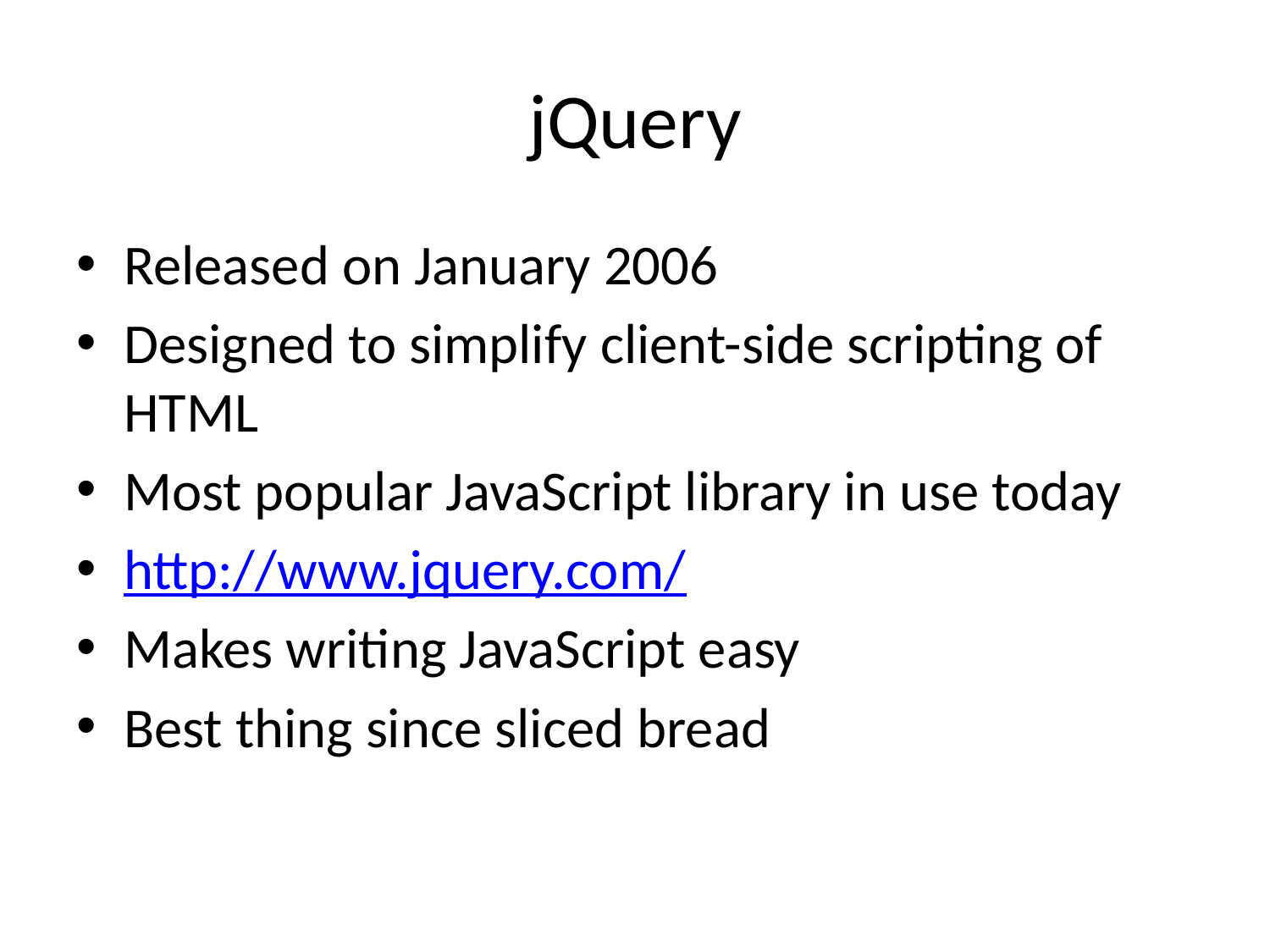

# jQuery
Released on January 2006
Designed to simplify client-side scripting of HTML
Most popular JavaScript library in use today
http://www.jquery.com/
Makes writing JavaScript easy
Best thing since sliced bread